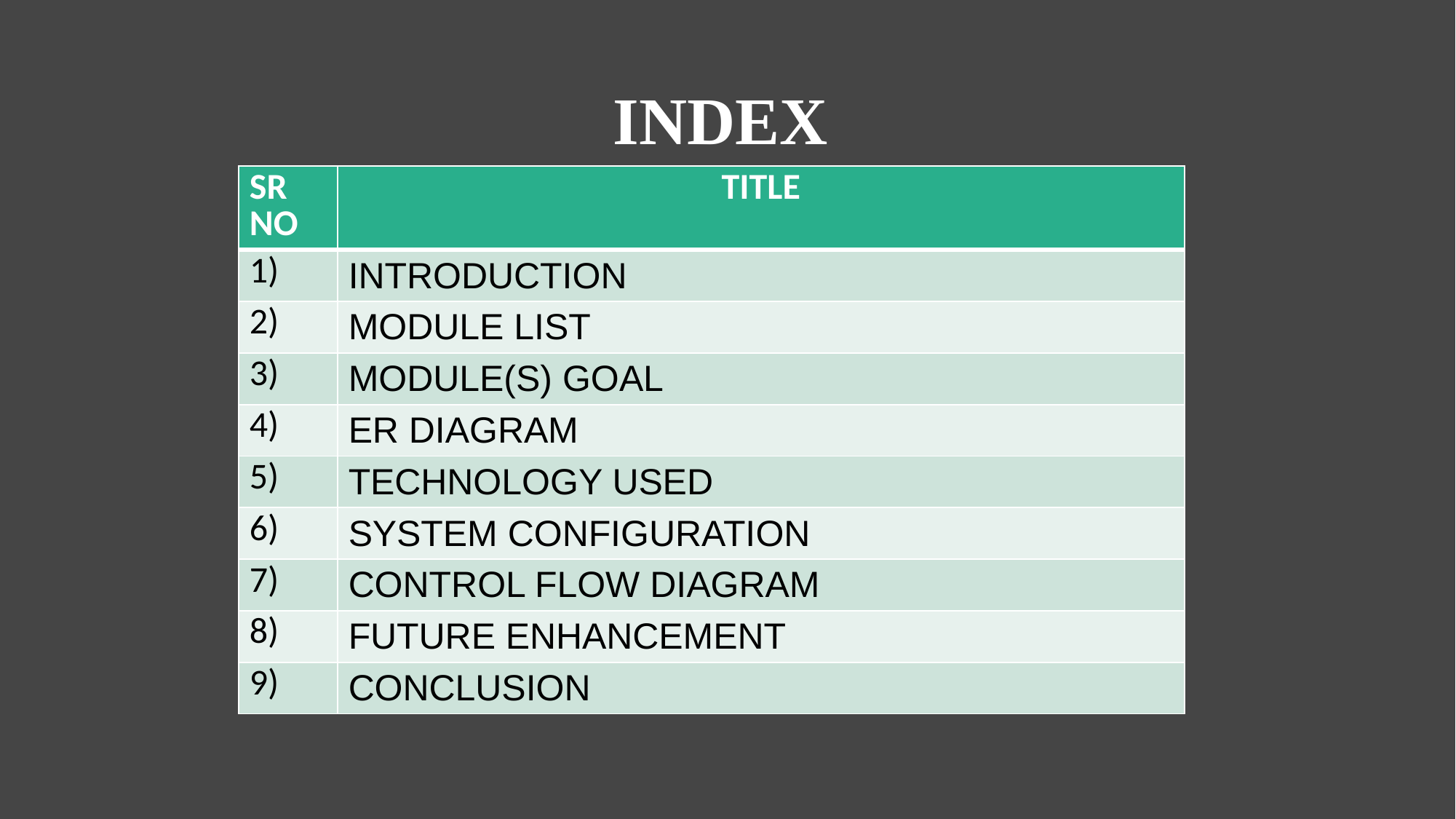

# INDEX
| SR NO | TITLE |
| --- | --- |
| 1) | INTRODUCTION |
| 2) | MODULE LIST |
| 3) | MODULE(S) GOAL |
| 4) | ER DIAGRAM |
| 5) | TECHNOLOGY USED |
| 6) | SYSTEM CONFIGURATION |
| 7) | CONTROL FLOW DIAGRAM |
| 8) | FUTURE ENHANCEMENT |
| 9) | CONCLUSION |